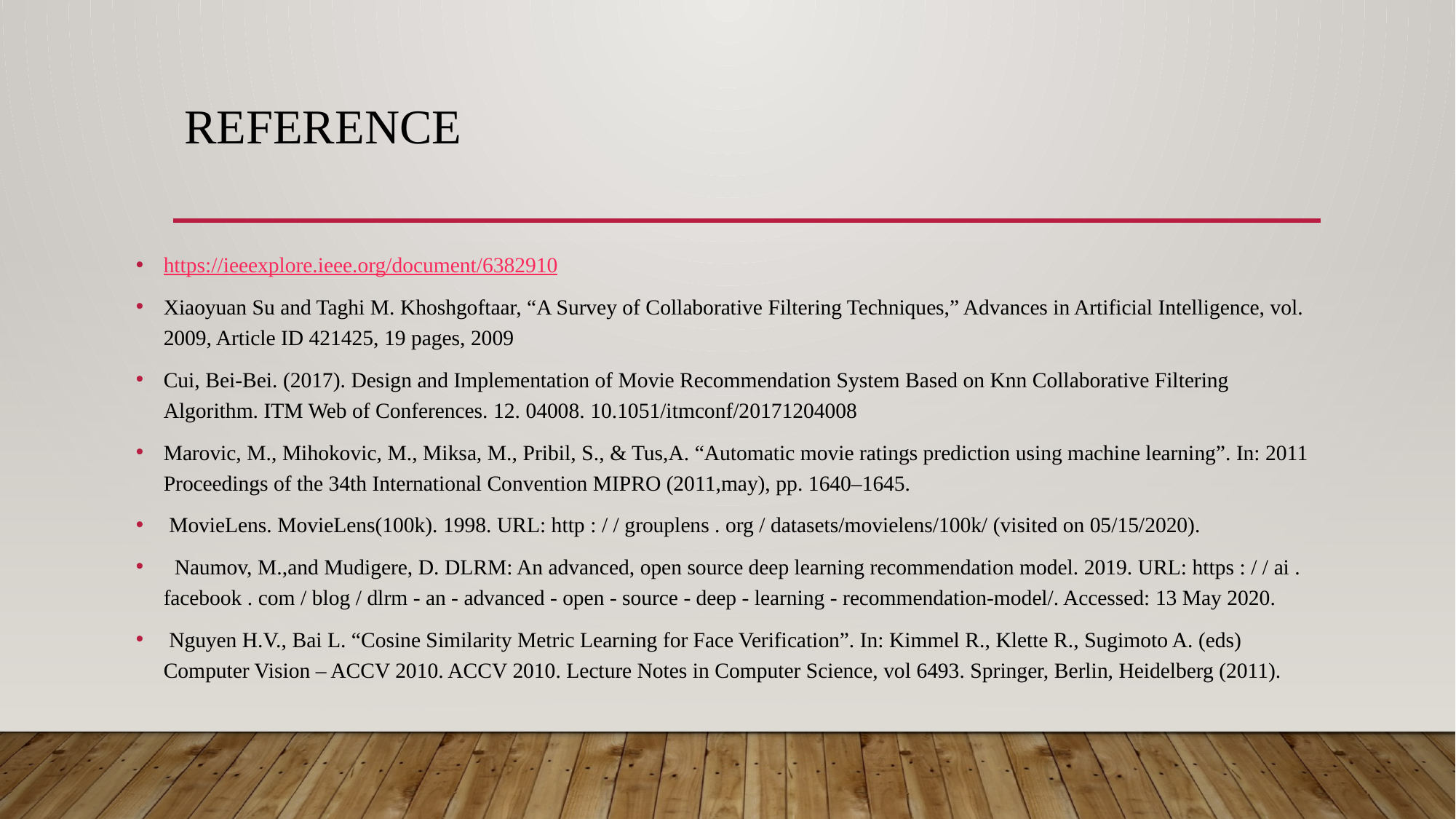

# Reference
https://ieeexplore.ieee.org/document/6382910
Xiaoyuan Su and Taghi M. Khoshgoftaar, “A Survey of Collaborative Filtering Techniques,” Advances in Artificial Intelligence, vol. 2009, Article ID 421425, 19 pages, 2009
Cui, Bei-Bei. (2017). Design and Implementation of Movie Recommendation System Based on Knn Collaborative Filtering Algorithm. ITM Web of Conferences. 12. 04008. 10.1051/itmconf/20171204008
Marovic, M., Mihokovic, M., Miksa, M., Pribil, S., & Tus,A. “Automatic movie ratings prediction using machine learning”. In: 2011 Proceedings of the 34th International Convention MIPRO (2011,may), pp. 1640–1645.
 MovieLens. MovieLens(100k). 1998. URL: http : / / grouplens . org / datasets/movielens/100k/ (visited on 05/15/2020).
  Naumov, M.,and Mudigere, D. DLRM: An advanced, open source deep learning recommendation model. 2019. URL: https : / / ai . facebook . com / blog / dlrm - an - advanced - open - source - deep - learning - recommendation-model/. Accessed: 13 May 2020.
 Nguyen H.V., Bai L. “Cosine Similarity Metric Learning for Face Verification”. In: Kimmel R., Klette R., Sugimoto A. (eds) Computer Vision – ACCV 2010. ACCV 2010. Lecture Notes in Computer Science, vol 6493. Springer, Berlin, Heidelberg (2011).